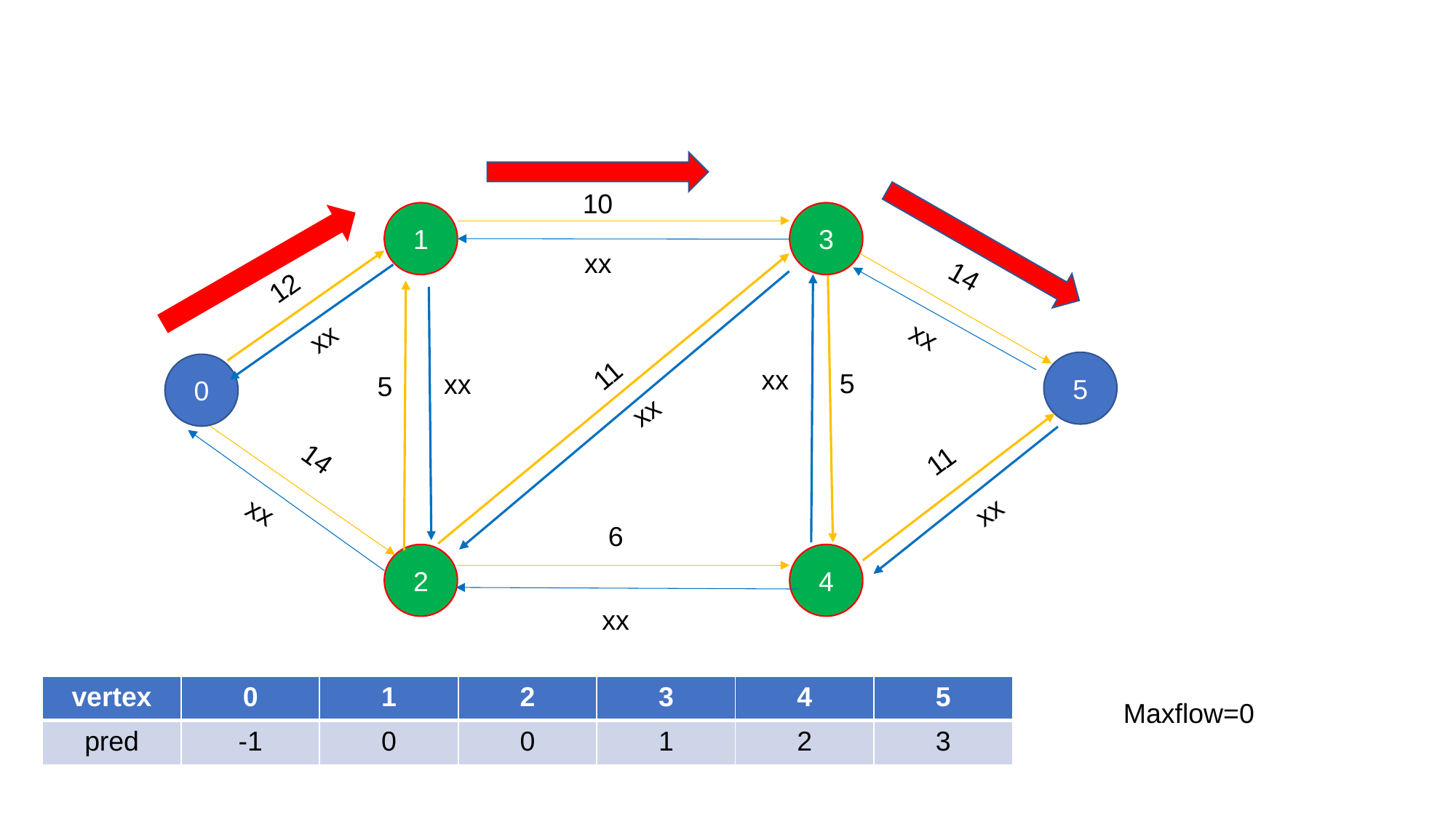

10
1
3

xx

14
12
xx
xx
5
11
0
xx
5
xx
5
xx
14
11
xx
xx
6
2
4
xx
| vertex | 0 | 1 | 2 | 3 | 4 | 5 |
| --- | --- | --- | --- | --- | --- | --- |
| pred | -1 | 0 | 0 | 1 | 2 | 3 |
Maxflow=0